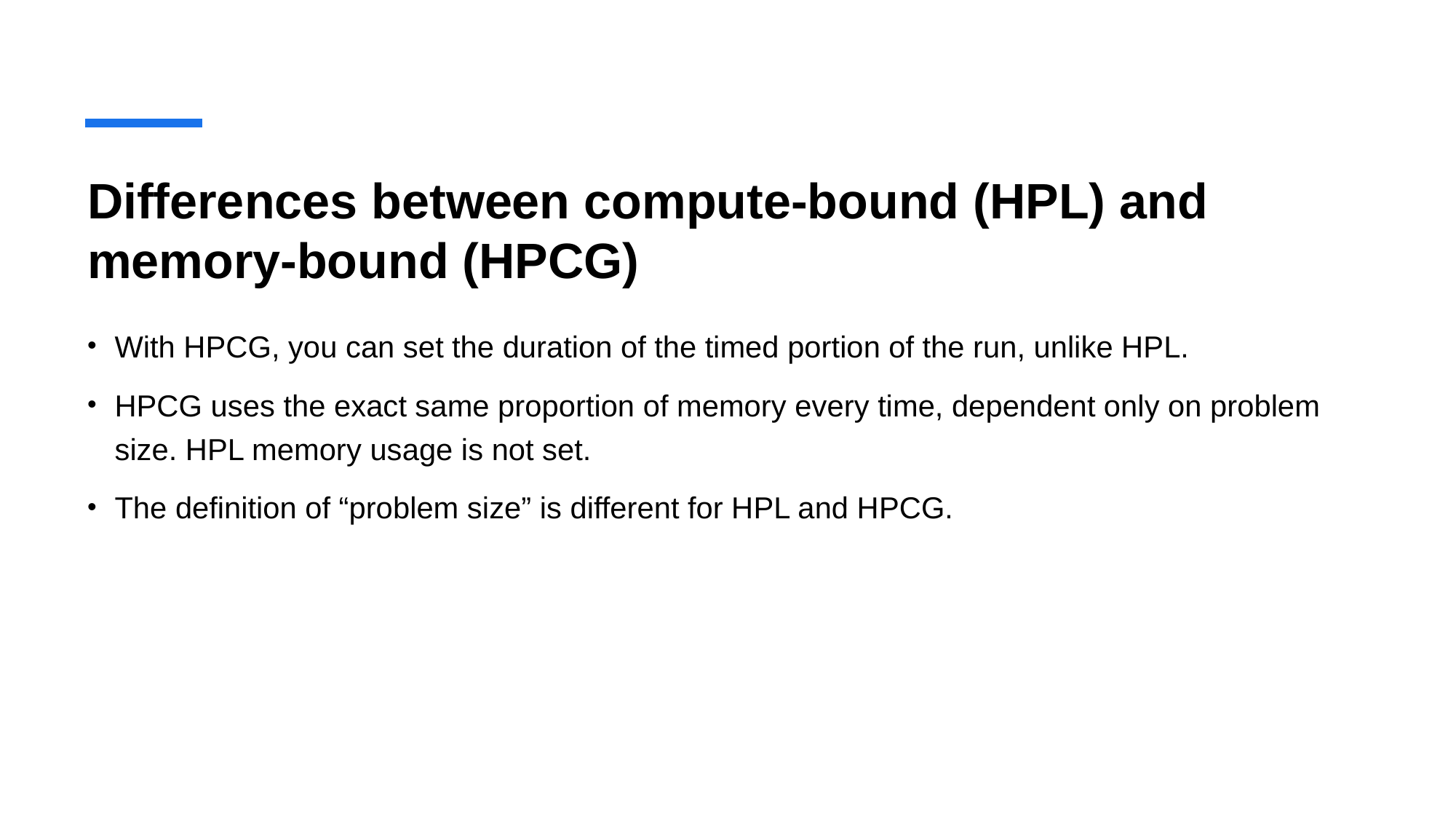

# Differences between compute-bound (HPL) and memory-bound (HPCG)
With HPCG, you can set the duration of the timed portion of the run, unlike HPL.
HPCG uses the exact same proportion of memory every time, dependent only on problem size. HPL memory usage is not set.
The definition of “problem size” is different for HPL and HPCG.